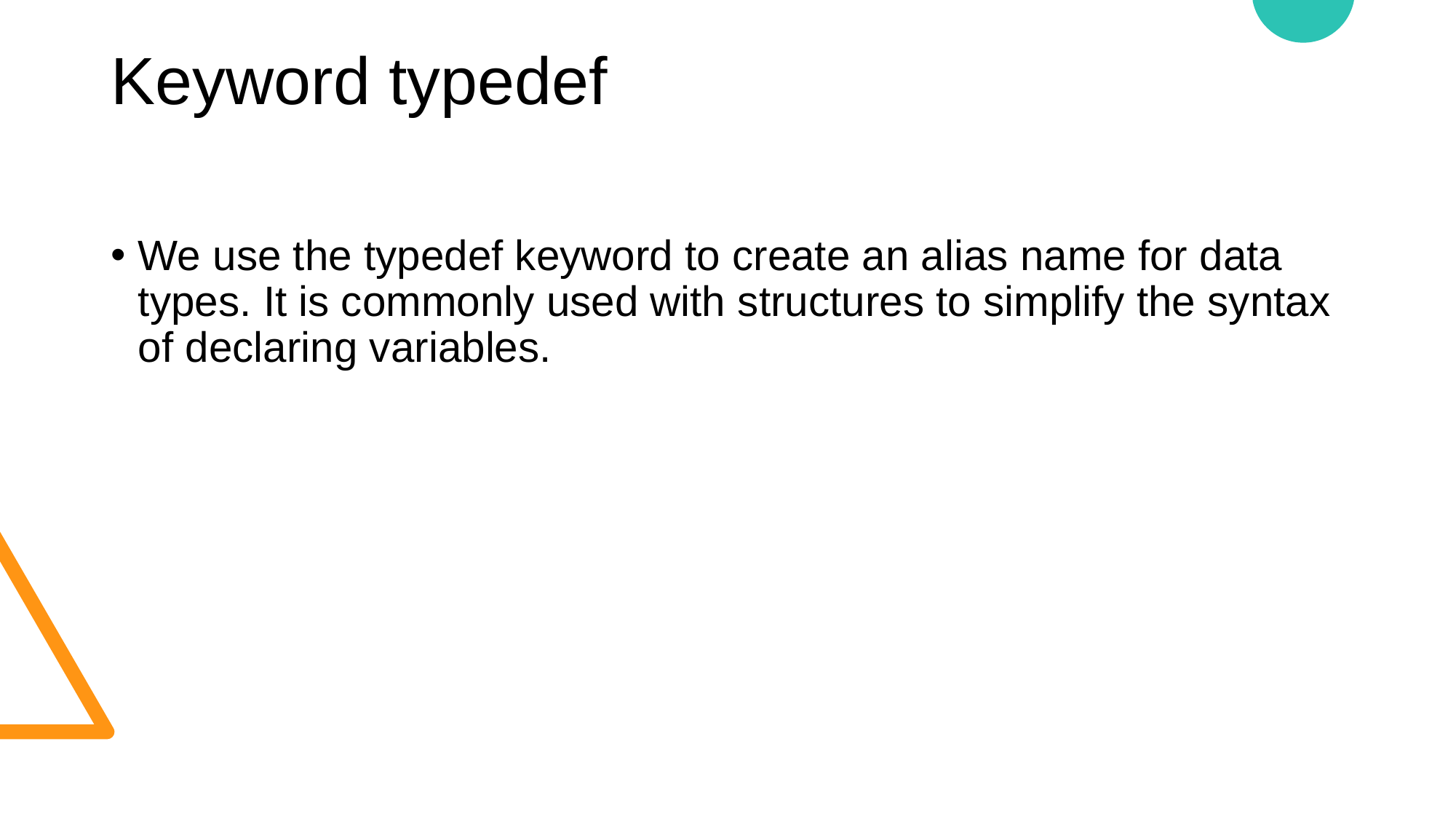

# Keyword typedef
We use the typedef keyword to create an alias name for data types. It is commonly used with structures to simplify the syntax of declaring variables.